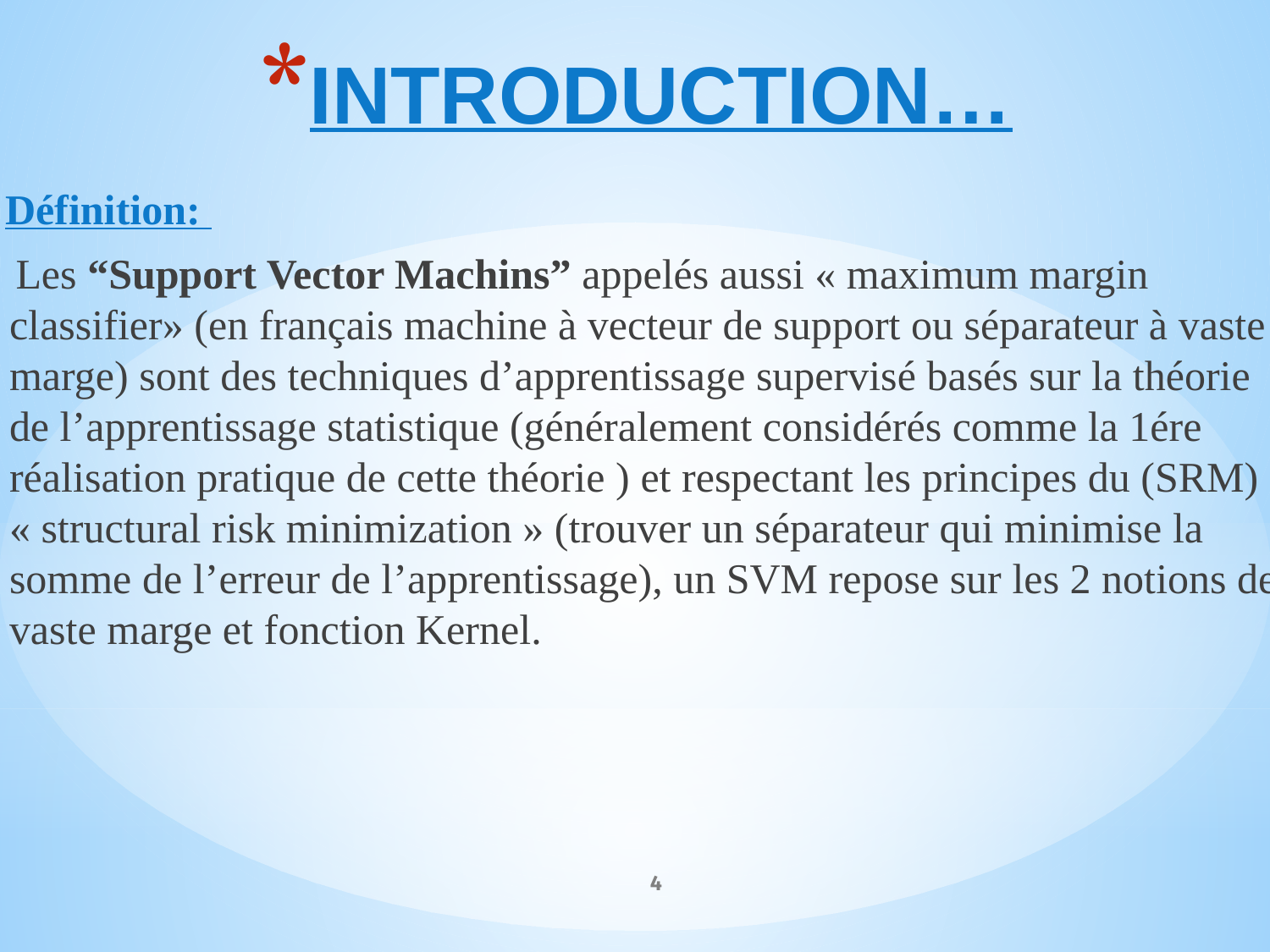

# INTRODUCTION…
  Définition:
   Les “Support Vector Machins” appelés aussi « maximum margin classifier» (en français machine à vecteur de support ou séparateur à vaste marge) sont des techniques d’apprentissage supervisé basés sur la théorie de l’apprentissage statistique (généralement considérés comme la 1ére réalisation pratique de cette théorie ) et respectant les principes du (SRM) « structural risk minimization » (trouver un séparateur qui minimise la somme de l’erreur de l’apprentissage), un SVM repose sur les 2 notions de vaste marge et fonction Kernel.
4